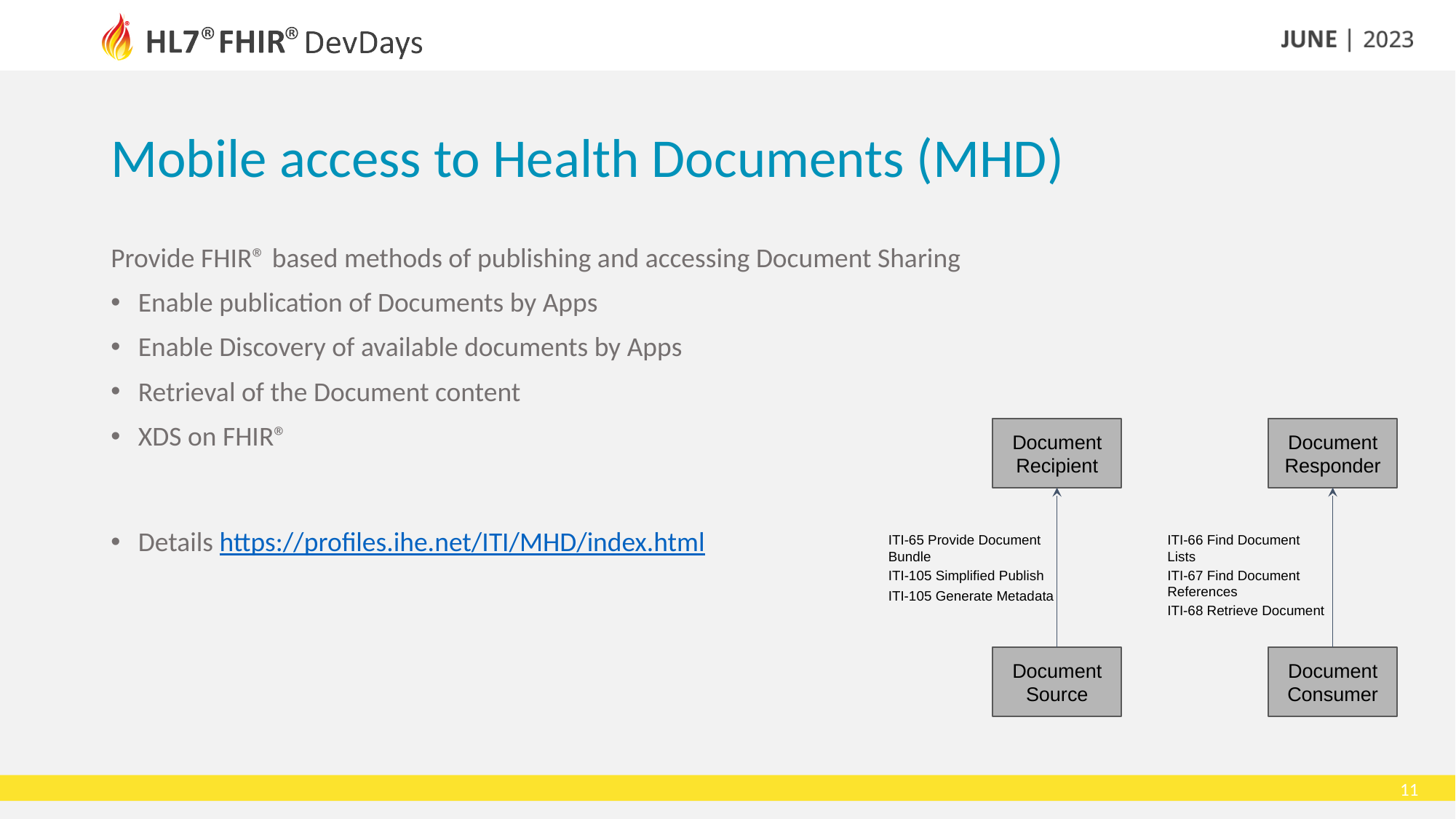

Mobile access to Health Documents (MHD)
Provide FHIR® based methods of publishing and accessing Document Sharing
Enable publication of Documents by Apps
Enable Discovery of available documents by Apps
Retrieval of the Document content
XDS on FHIR®

Details https://profiles.ihe.net/ITI/MHD/index.html

Document Recipient
Document Responder
ITI-66 Find Document Lists
ITI-65 Provide Document Bundle
ITI-67 Find Document References
ITI-105 Simplified Publish
ITI-105 Generate Metadata
ITI-68 Retrieve Document
Document Source
Document Consumer